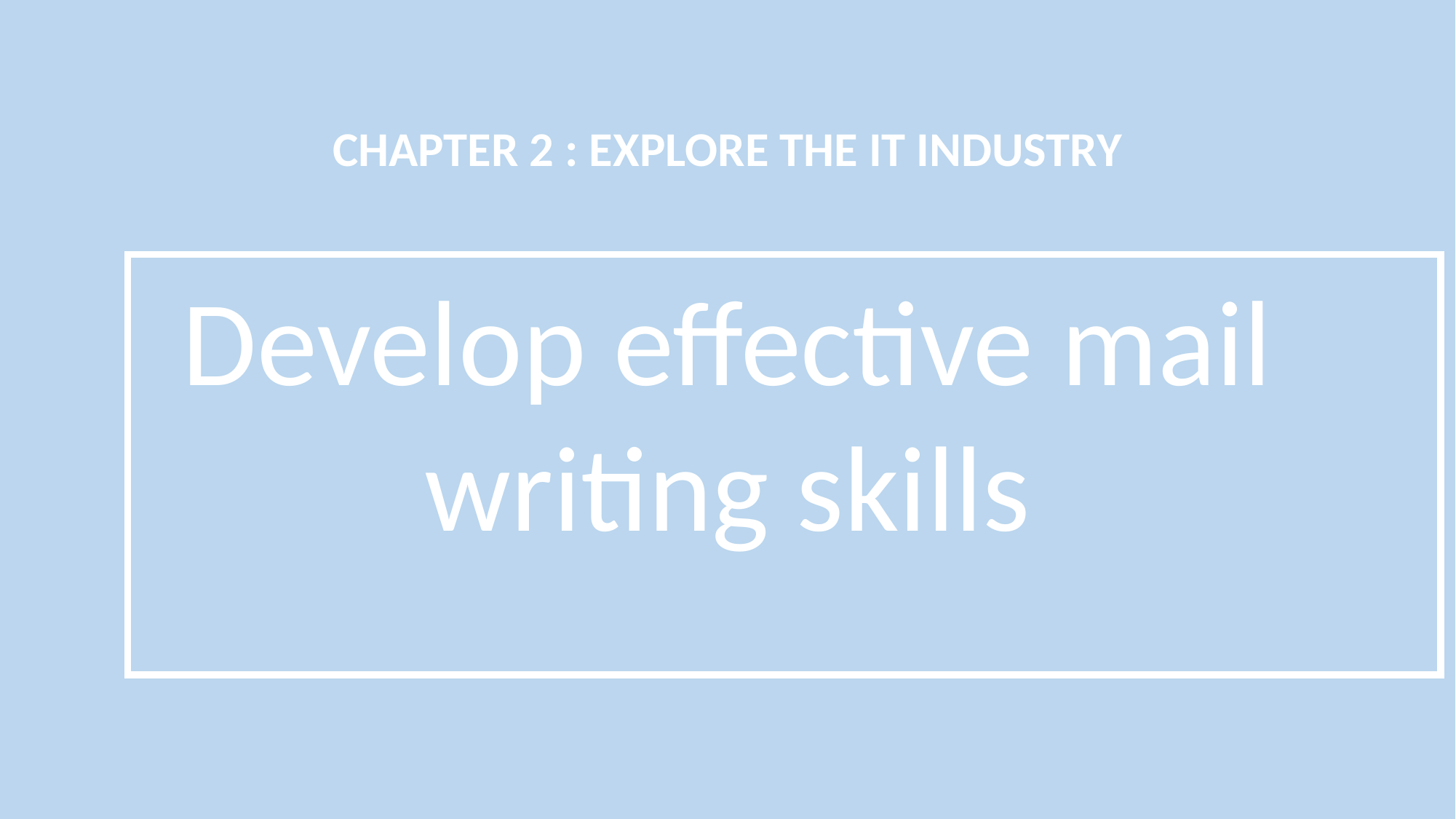

Develop effective mail writing skills
CHAPTER 2 : EXPLORE THE IT INDUSTRY
#